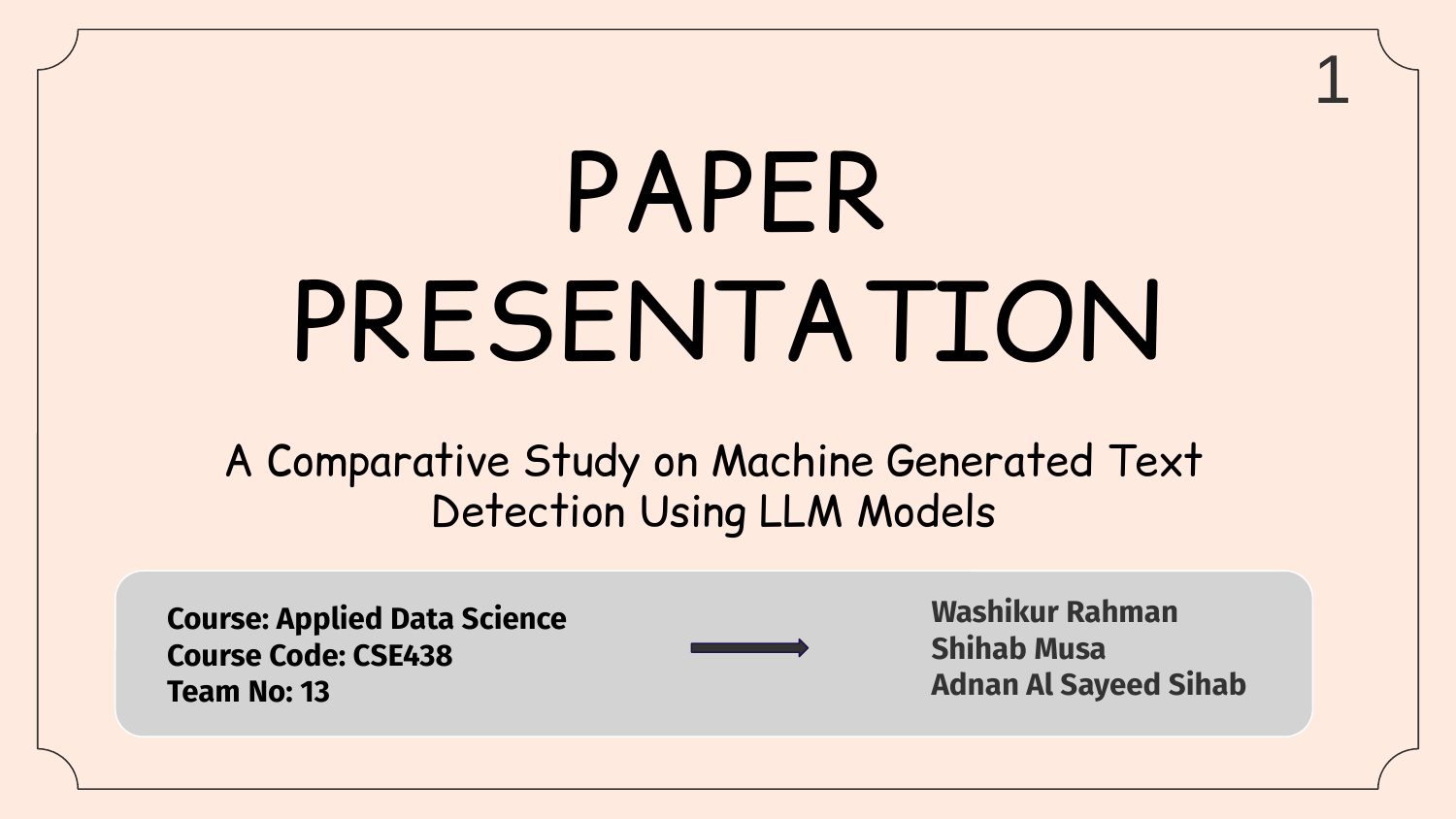

1
PAPER PRESENTATION
A Comparative Study on Machine Generated Text
Detection Using LLM Models
    Course: Applied Data Science
    Course Code: CSE438
    Team No: 13
Washikur Rahman
Shihab Musa
Adnan Al Sayeed Sihab